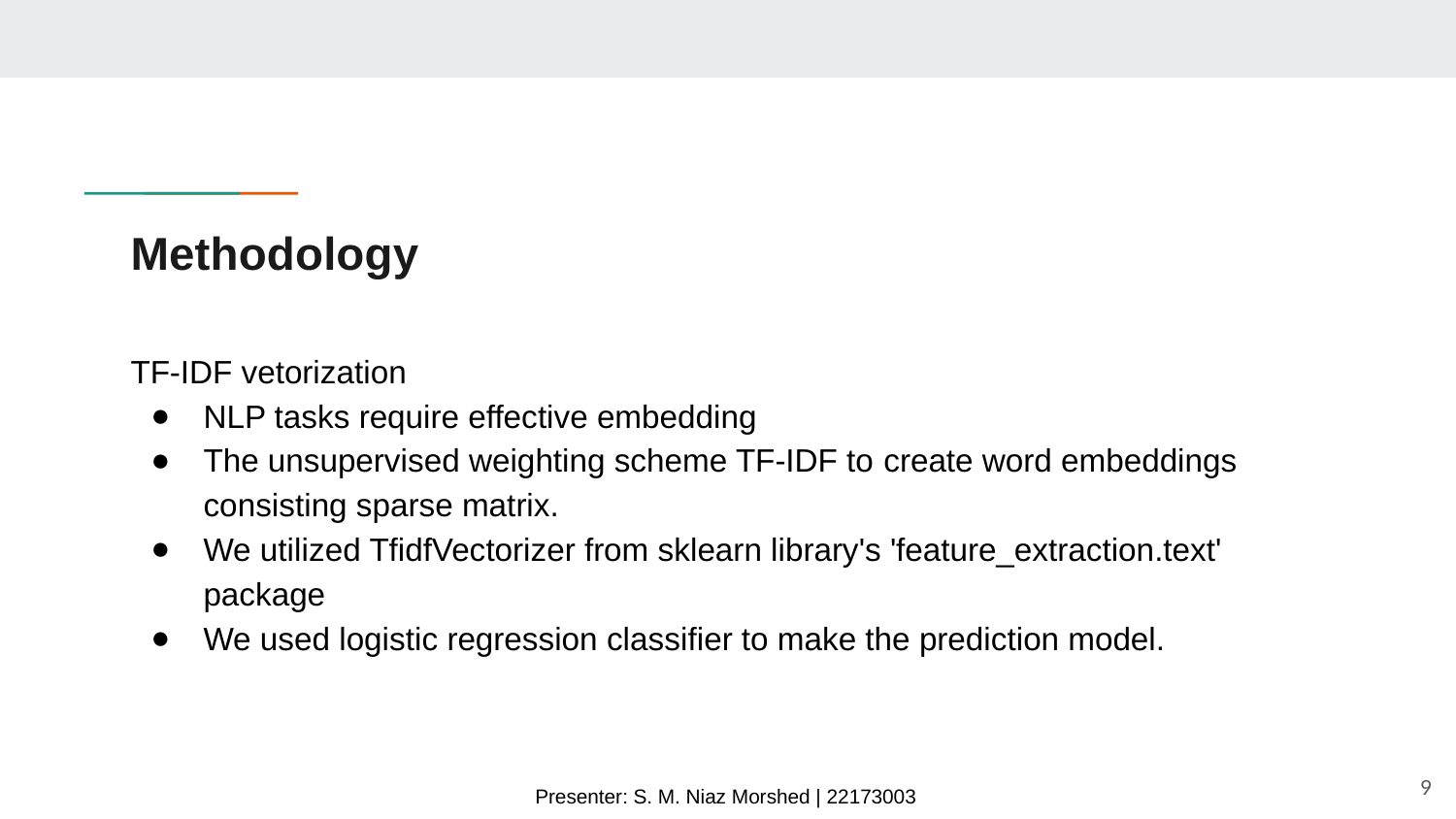

# Methodology
TF-IDF vetorization
NLP tasks require effective embedding
The unsupervised weighting scheme TF-IDF to create word embeddings consisting sparse matrix.
We utilized TfidfVectorizer from sklearn library's 'feature_extraction.text' package
We used logistic regression classifier to make the prediction model.
9
Presenter: S. M. Niaz Morshed | 22173003